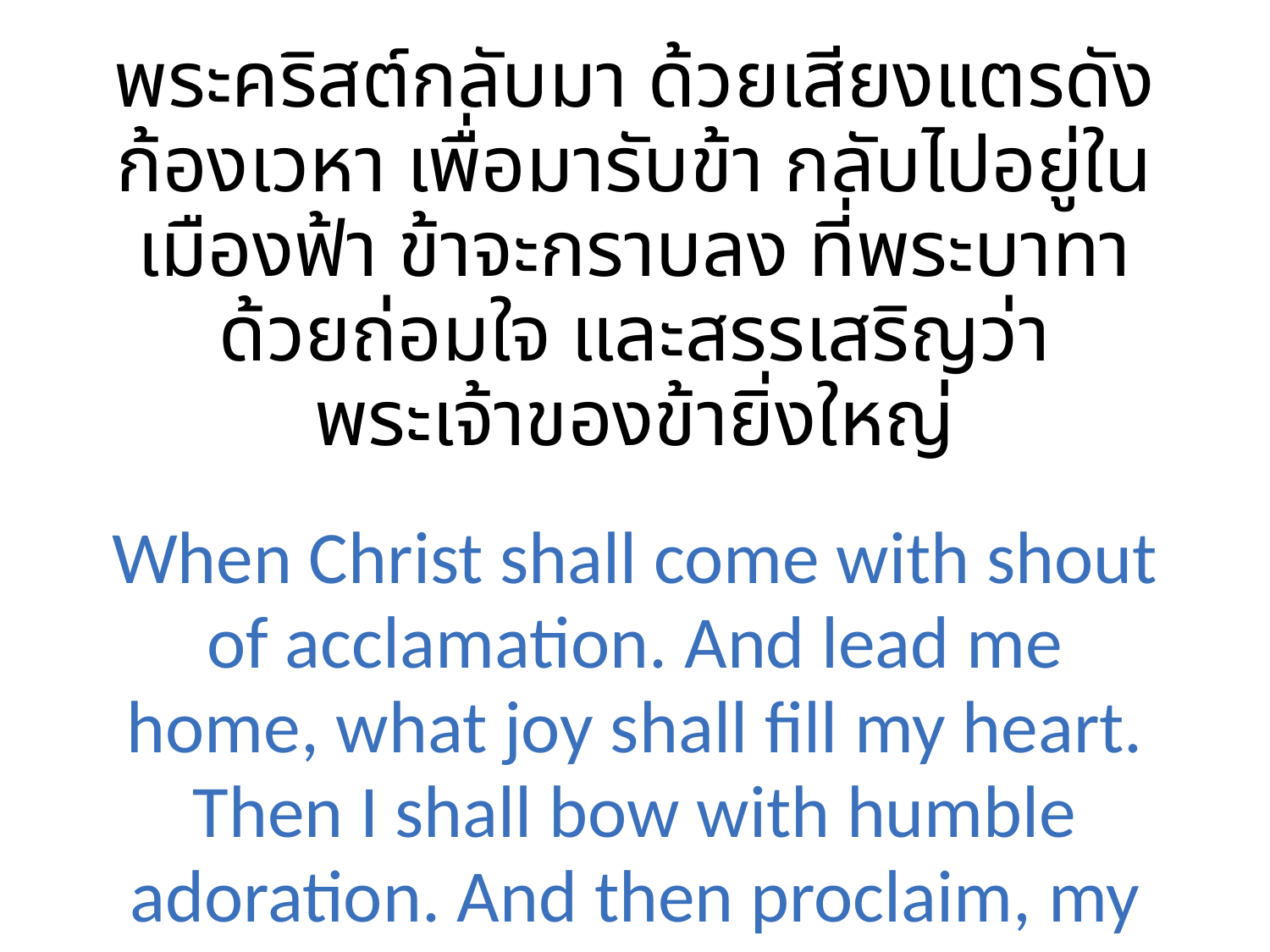

พระคริสต์กลับมา ด้วยเสียงแตรดังก้องเวหา เพื่อมารับข้า กลับไปอยู่ในเมืองฟ้า ข้าจะกราบลง ที่พระบาทาด้วยถ่อมใจ และสรรเสริญว่า พระเจ้าของข้ายิ่งใหญ่
When Christ shall come with shout of acclamation. And lead me home, what joy shall fill my heart. Then I shall bow with humble adoration. And then proclaim, my God, how great Thou art